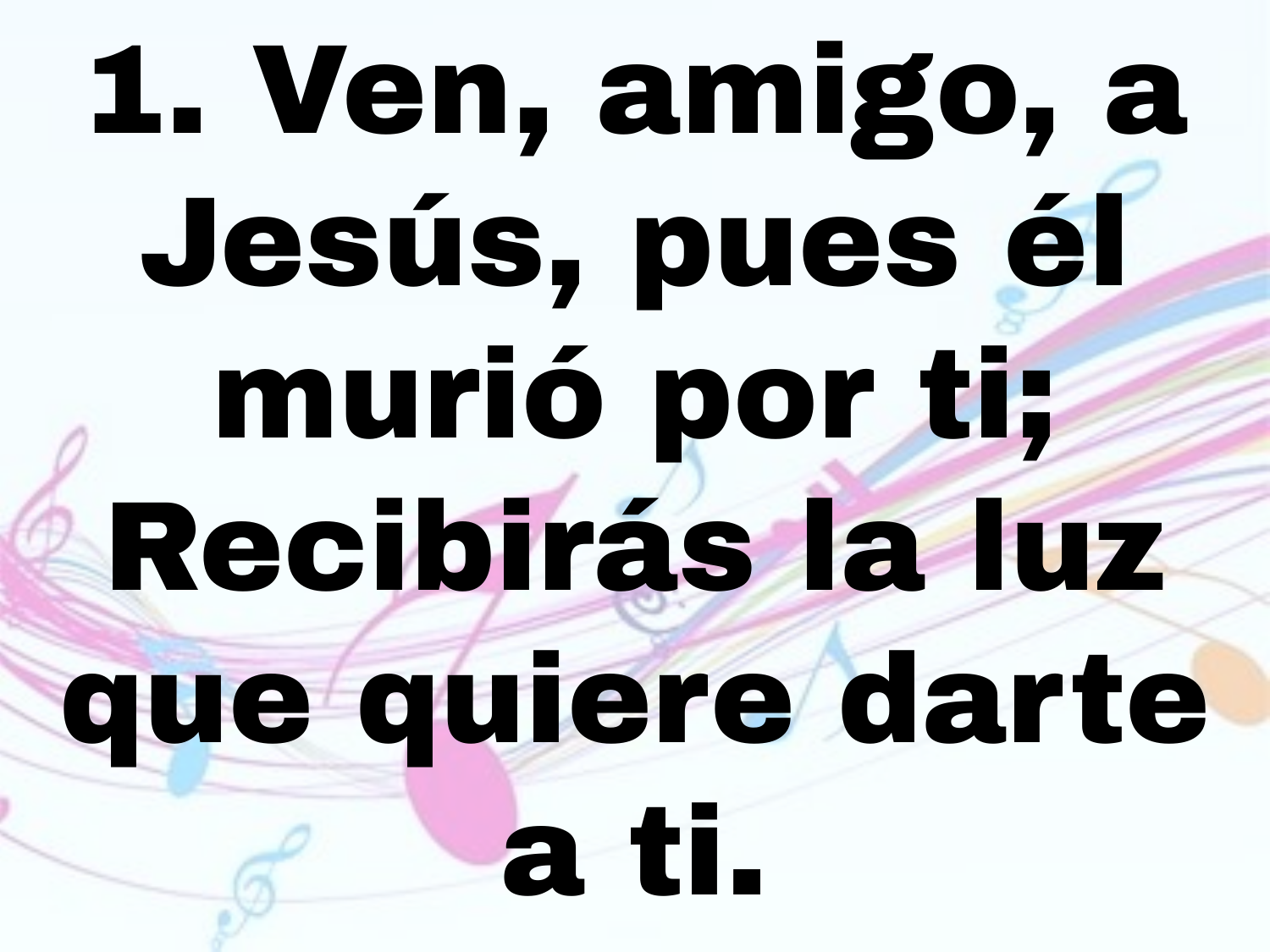

1. Ven, amigo, a Jesús, pues él murió por ti;
Recibirás la luz que quiere darte a ti.